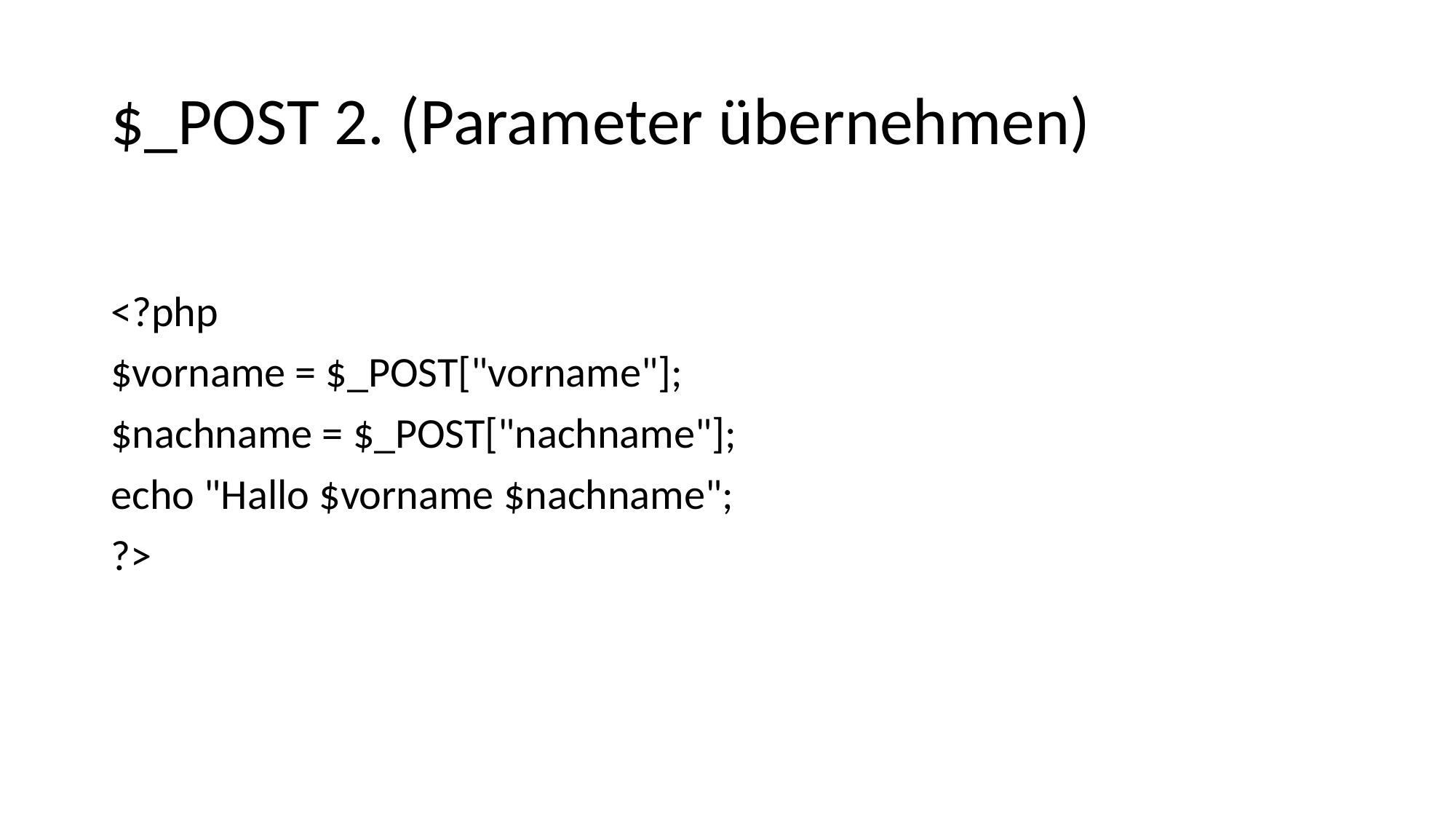

# $_POST 2. (Parameter übernehmen)

<?php
$vorname = $_POST["vorname"];
$nachname = $_POST["nachname"];
echo "Hallo $vorname $nachname";
?>